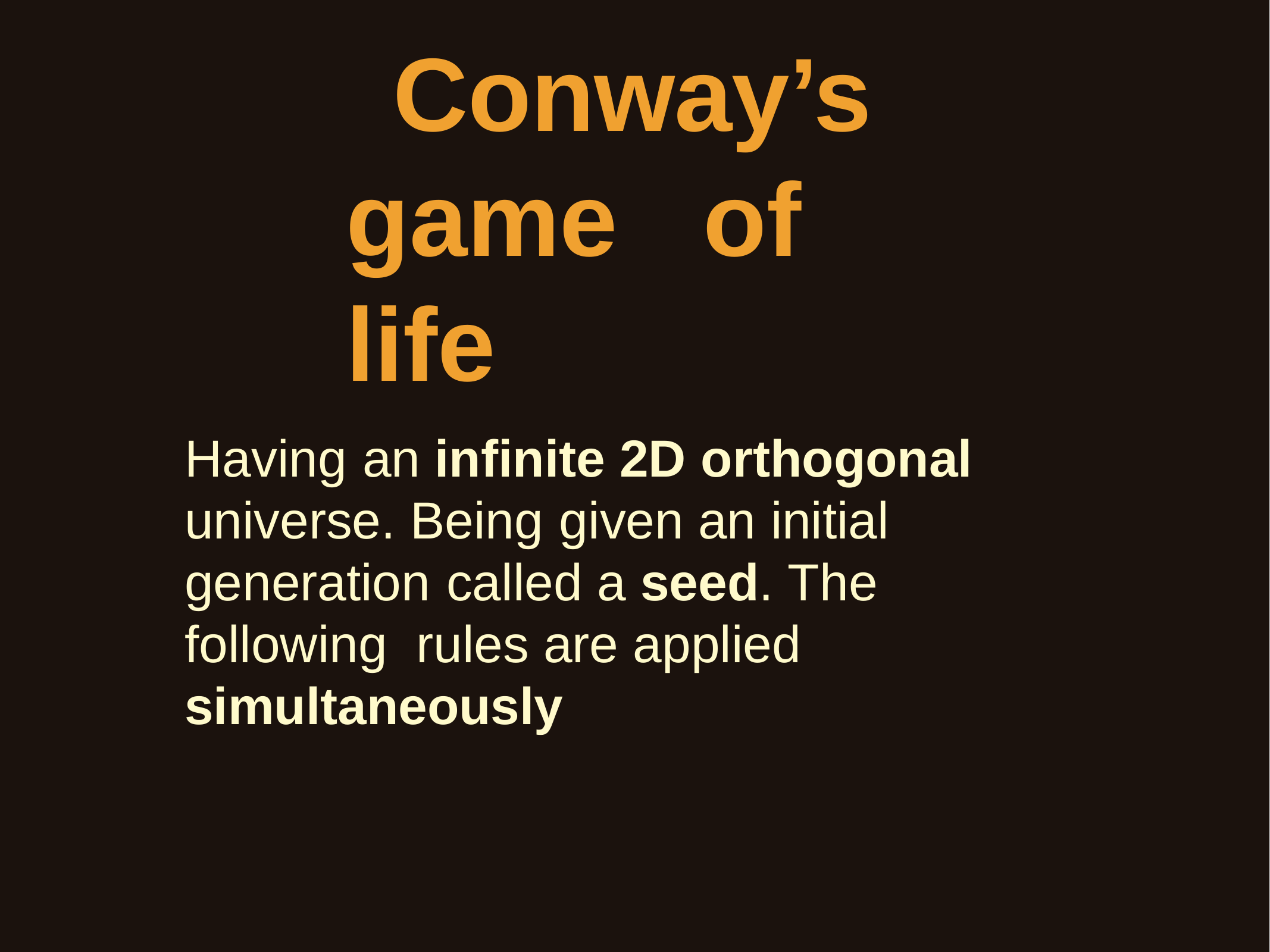

# Conway’s  game	of life
Having	an infinite 2D		orthogonal  universe. Being	given	an	initial  generation	called	a seed. The following  rules are applied simultaneously